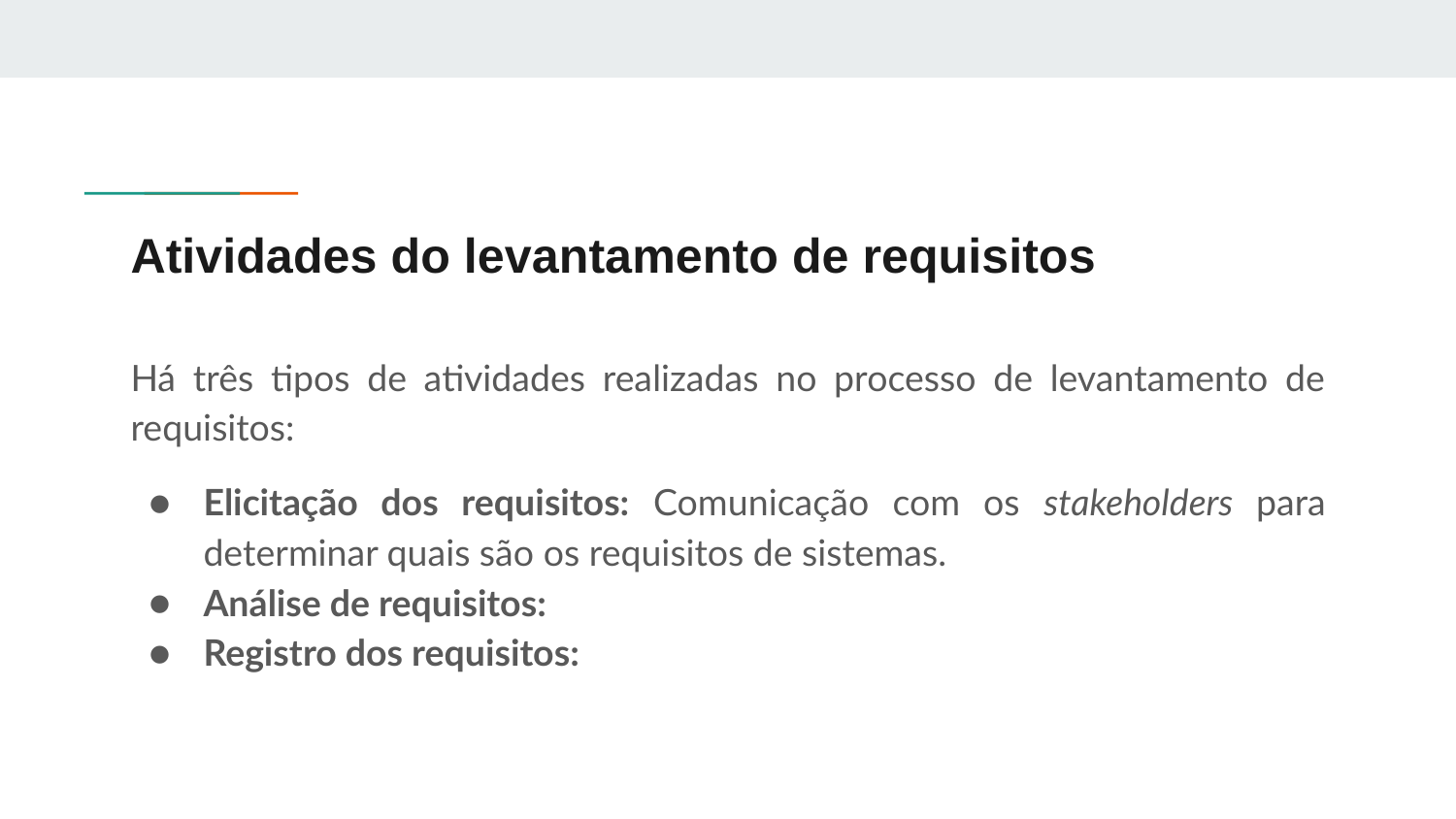

# Atividades do levantamento de requisitos
Há três tipos de atividades realizadas no processo de levantamento de requisitos:
Elicitação dos requisitos: Comunicação com os stakeholders para determinar quais são os requisitos de sistemas.
Análise de requisitos:
Registro dos requisitos: